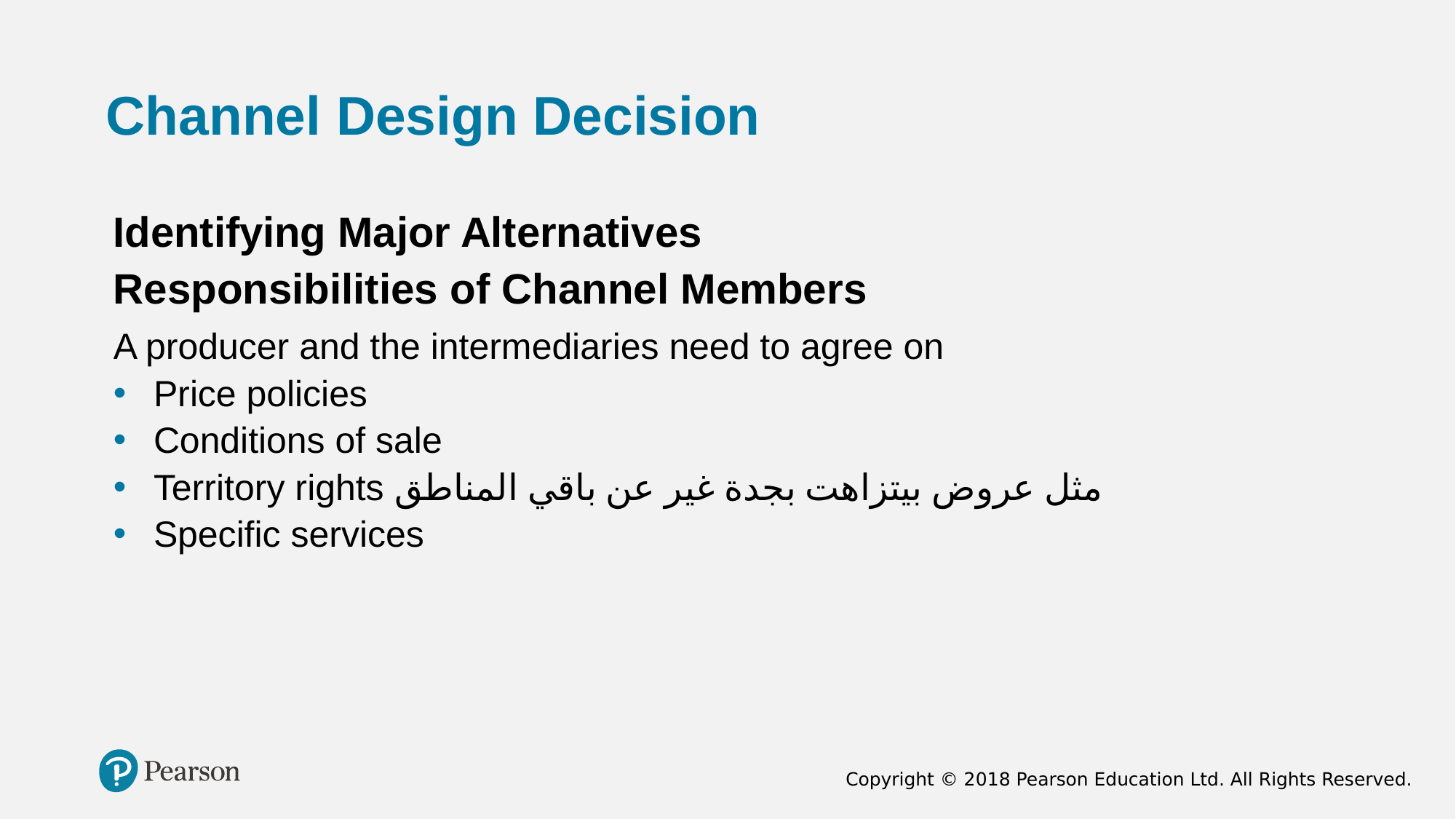

# Channel Design Decision
Identifying Major Alternatives
Responsibilities of Channel Members
A producer and the intermediaries need to agree on
Price policies
Conditions of sale
Territory rights مثل عروض بيتزاهت بجدة غير عن باقي المناطق
Specific services